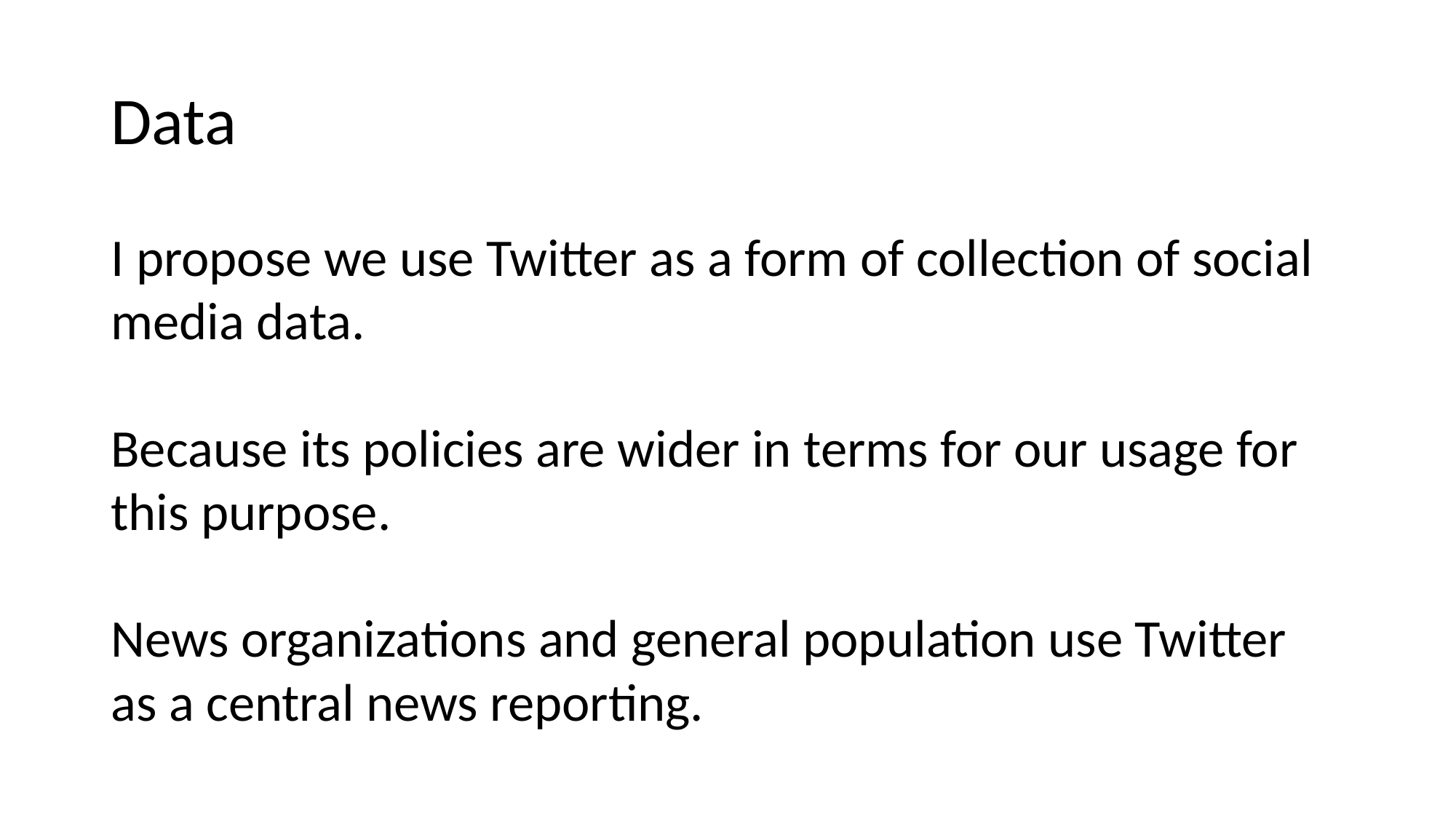

# Data
I propose we use Twitter as a form of collection of social media data.

Because its policies are wider in terms for our usage for this purpose.

News organizations and general population use Twitter as a central news reporting.